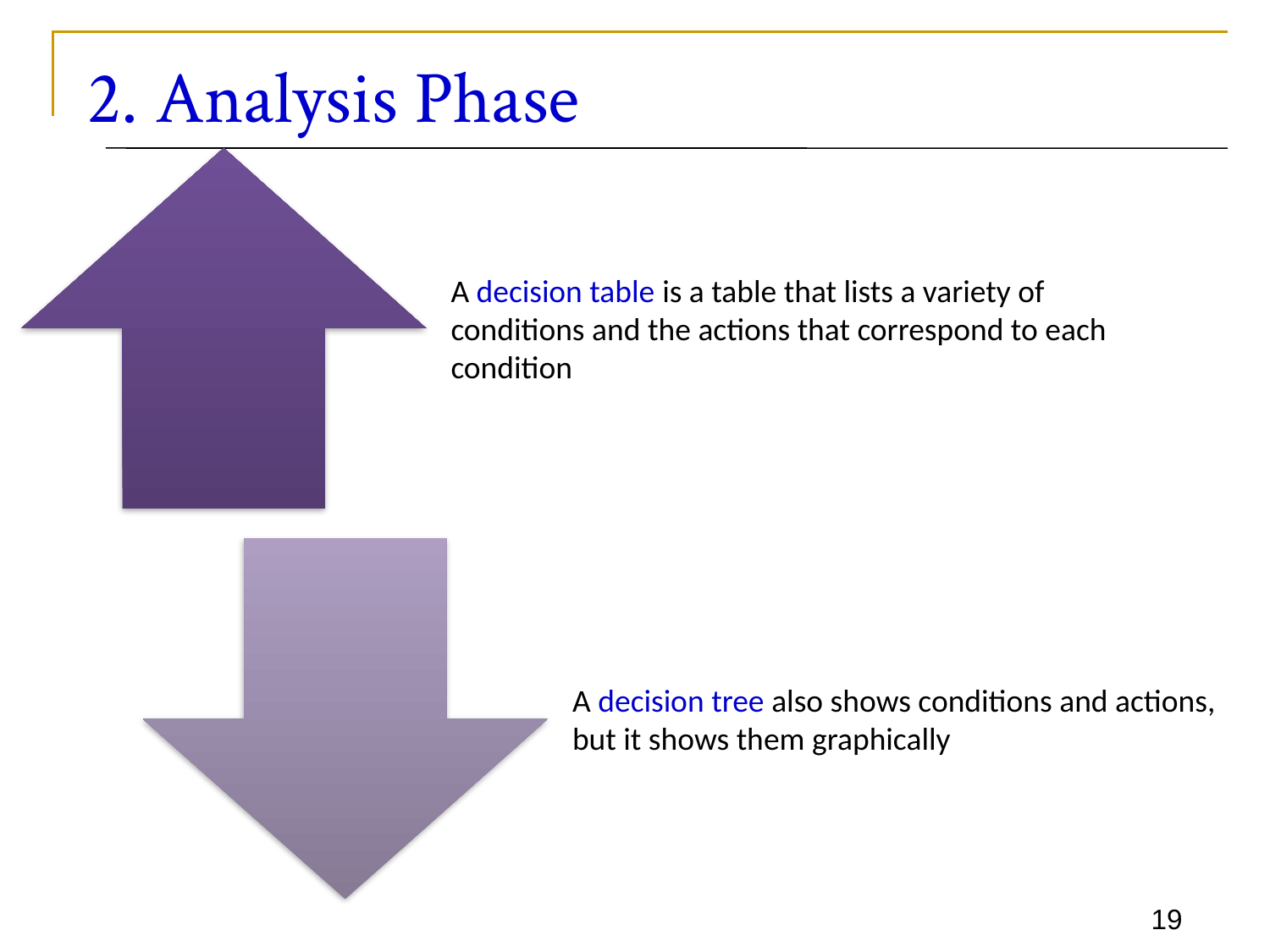

# 2. Analysis Phase
A decision table is a table that lists a variety of conditions and the actions that correspond to each condition
A decision tree also shows conditions and actions, but it shows them graphically